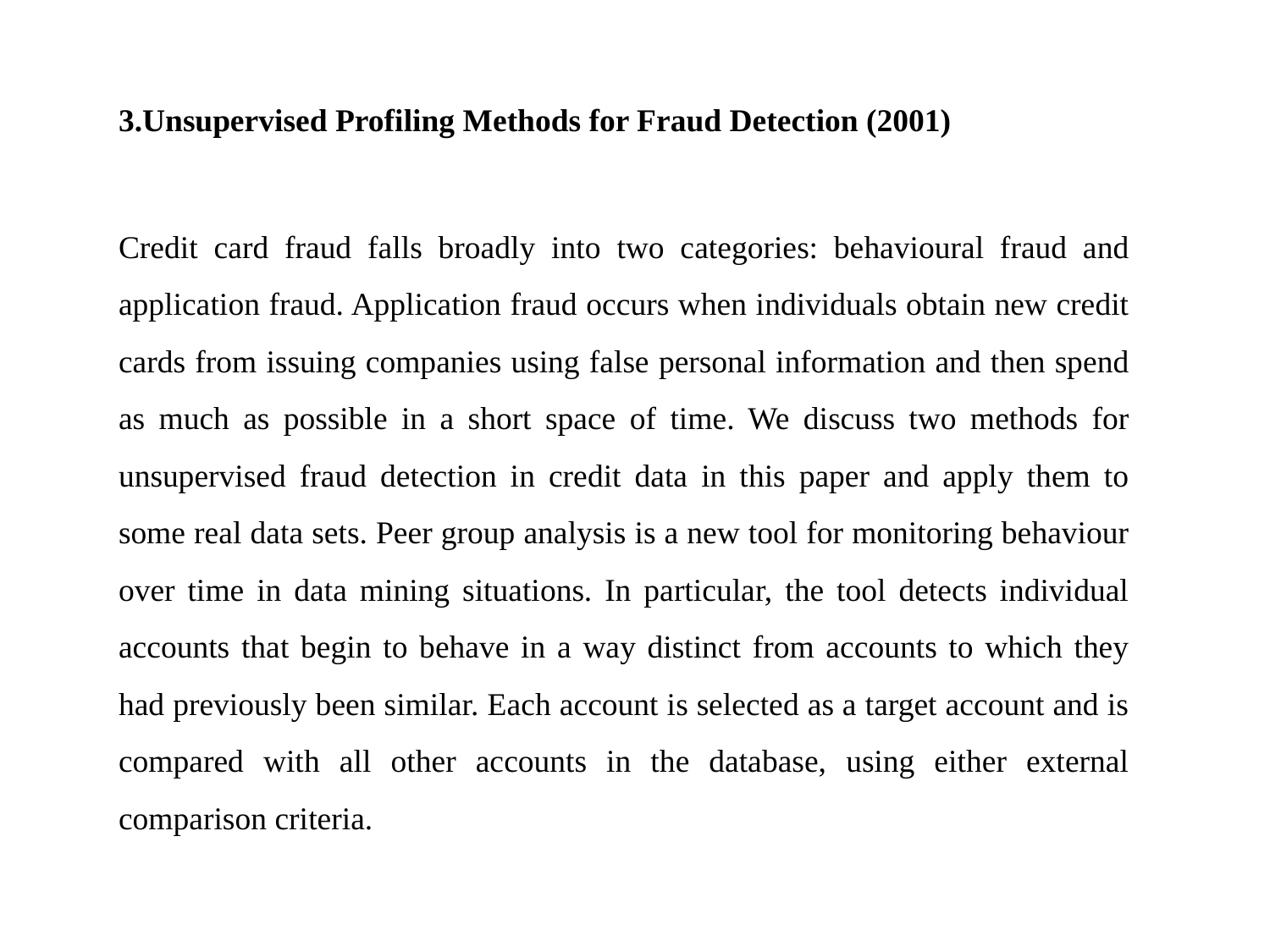

3.Unsupervised Profiling Methods for Fraud Detection (2001)

Credit card fraud falls broadly into two categories: behavioural fraud and application fraud. Application fraud occurs when individuals obtain new credit cards from issuing companies using false personal information and then spend as much as possible in a short space of time. We discuss two methods for unsupervised fraud detection in credit data in this paper and apply them to some real data sets. Peer group analysis is a new tool for monitoring behaviour over time in data mining situations. In particular, the tool detects individual accounts that begin to behave in a way distinct from accounts to which they had previously been similar. Each account is selected as a target account and is compared with all other accounts in the database, using either external comparison criteria.